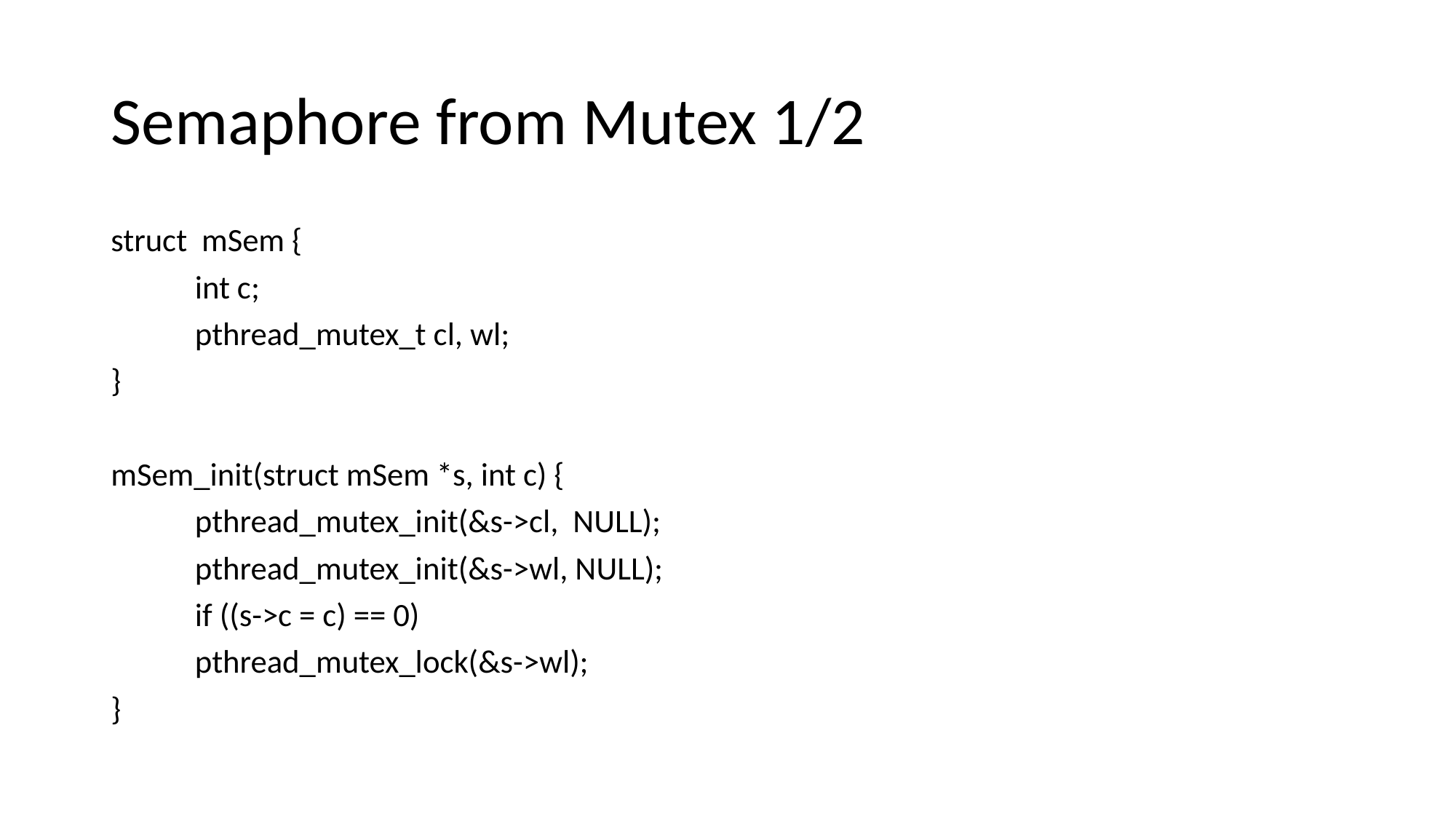

# Semaphore from Mutex 1/2
struct  mSem {
	int c;
	pthread_mutex_t cl, wl;
}

mSem_init(struct mSem *s, int c) {
	pthread_mutex_init(&s->cl,  NULL);
	pthread_mutex_init(&s->wl, NULL);
	if ((s->c = c) == 0)
		pthread_mutex_lock(&s->wl);
}